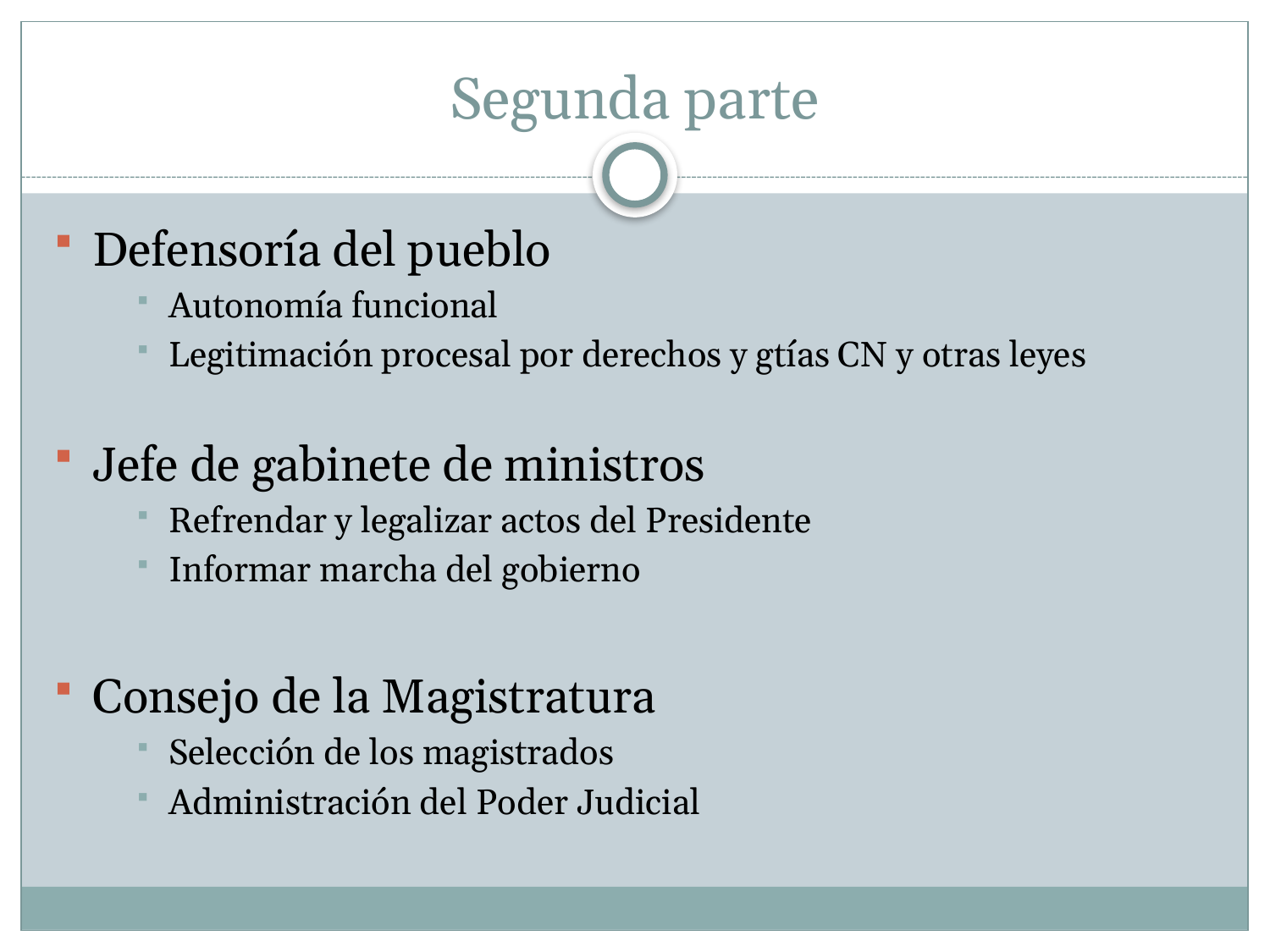

# Segunda parte
Defensoría del pueblo
Autonomía funcional
Legitimación procesal por derechos y gtías CN y otras leyes

Jefe de gabinete de ministros
Refrendar y legalizar actos del Presidente
Informar marcha del gobierno

Consejo de la Magistratura
Selección de los magistrados
Administración del Poder Judicial